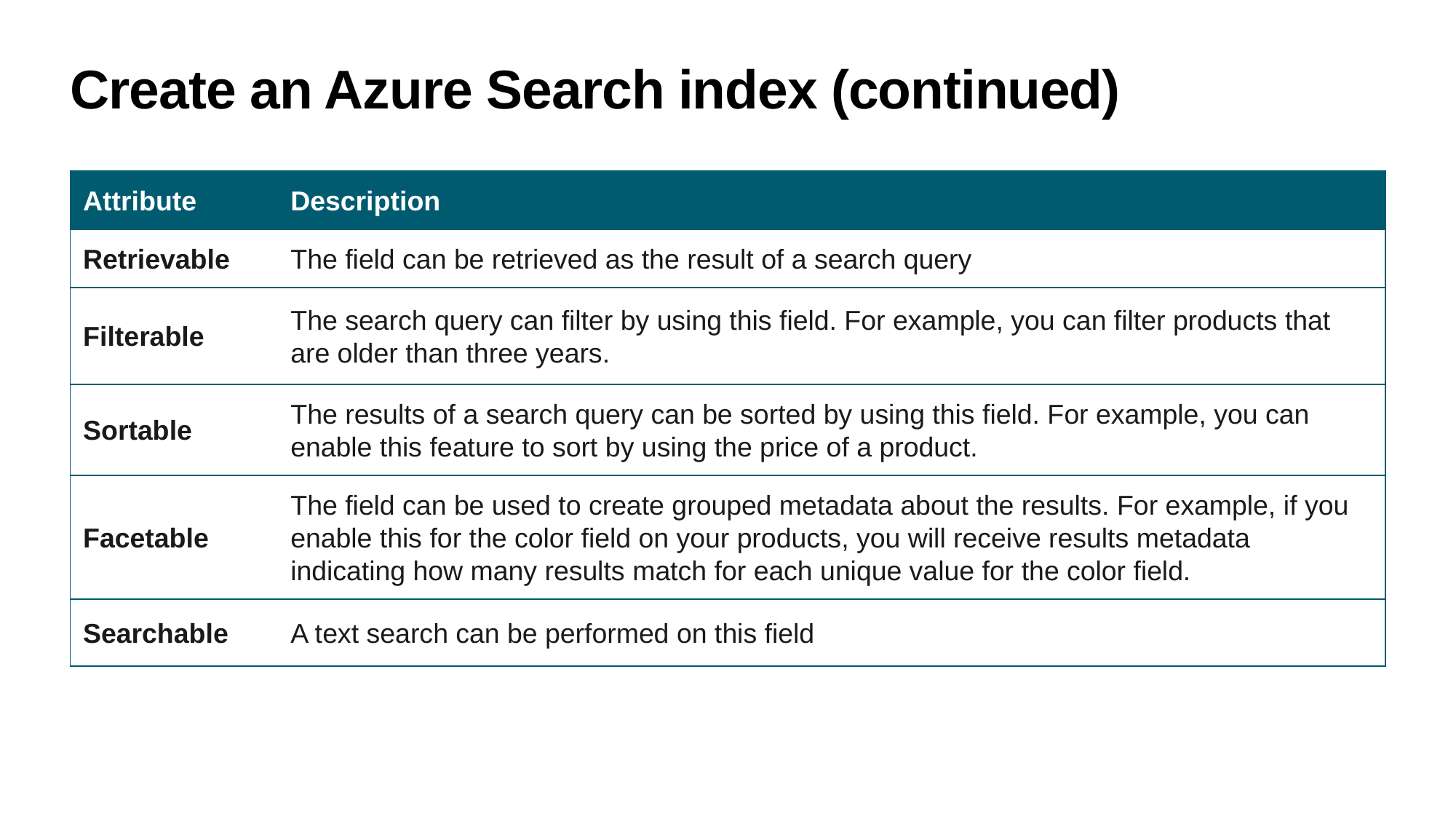

# Create an Azure Search index (continued)
| Attribute | Description |
| --- | --- |
| Retrievable | The field can be retrieved as the result of a search query |
| Filterable | The search query can filter by using this field. For example, you can filter products that are older than three years. |
| Sortable | The results of a search query can be sorted by using this field. For example, you can enable this feature to sort by using the price of a product. |
| Facetable | The field can be used to create grouped metadata about the results. For example, if you enable this for the color field on your products, you will receive results metadata indicating how many results match for each unique value for the color field. |
| Searchable | A text search can be performed on this field |